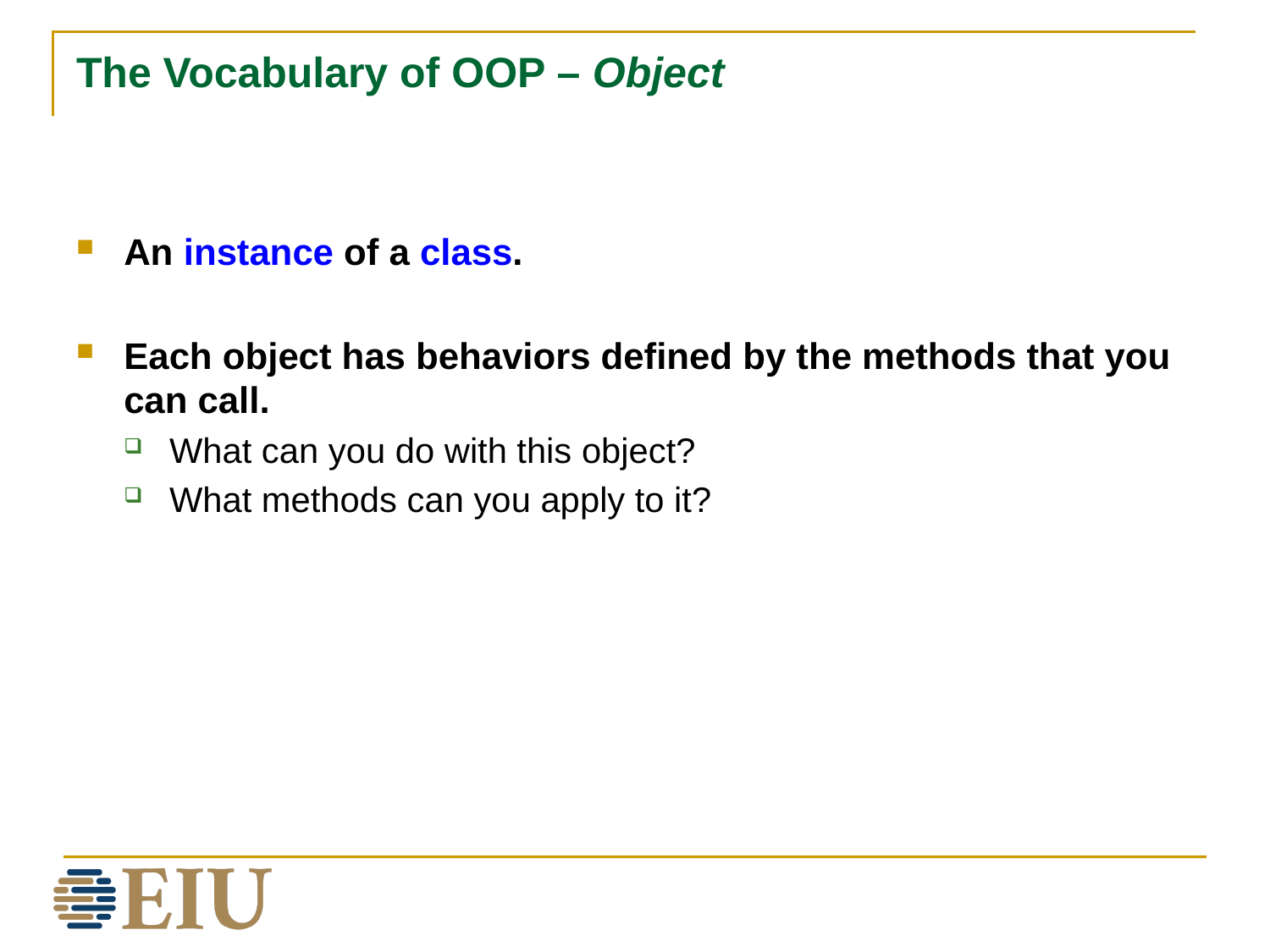

# The Vocabulary of OOP – Object
An instance of a class.

Each object has behaviors defined by the methods that you can call.
What can you do with this object?
What methods can you apply to it?